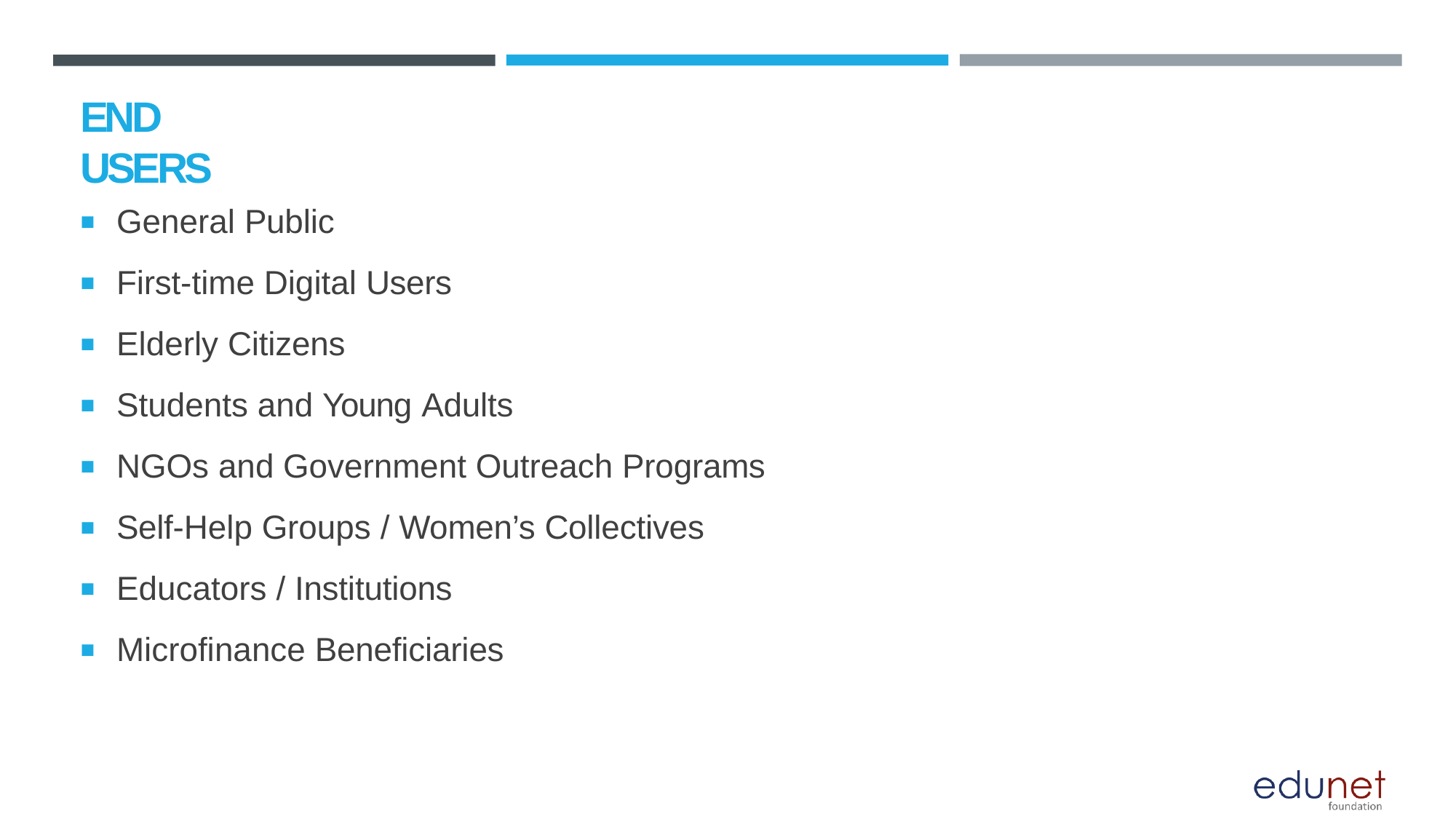

# END USERS
General Public
First-time Digital Users
Elderly Citizens
Students and Young Adults
NGOs and Government Outreach Programs
Self-Help Groups / Women’s Collectives
Educators / Institutions
Microfinance Beneficiaries